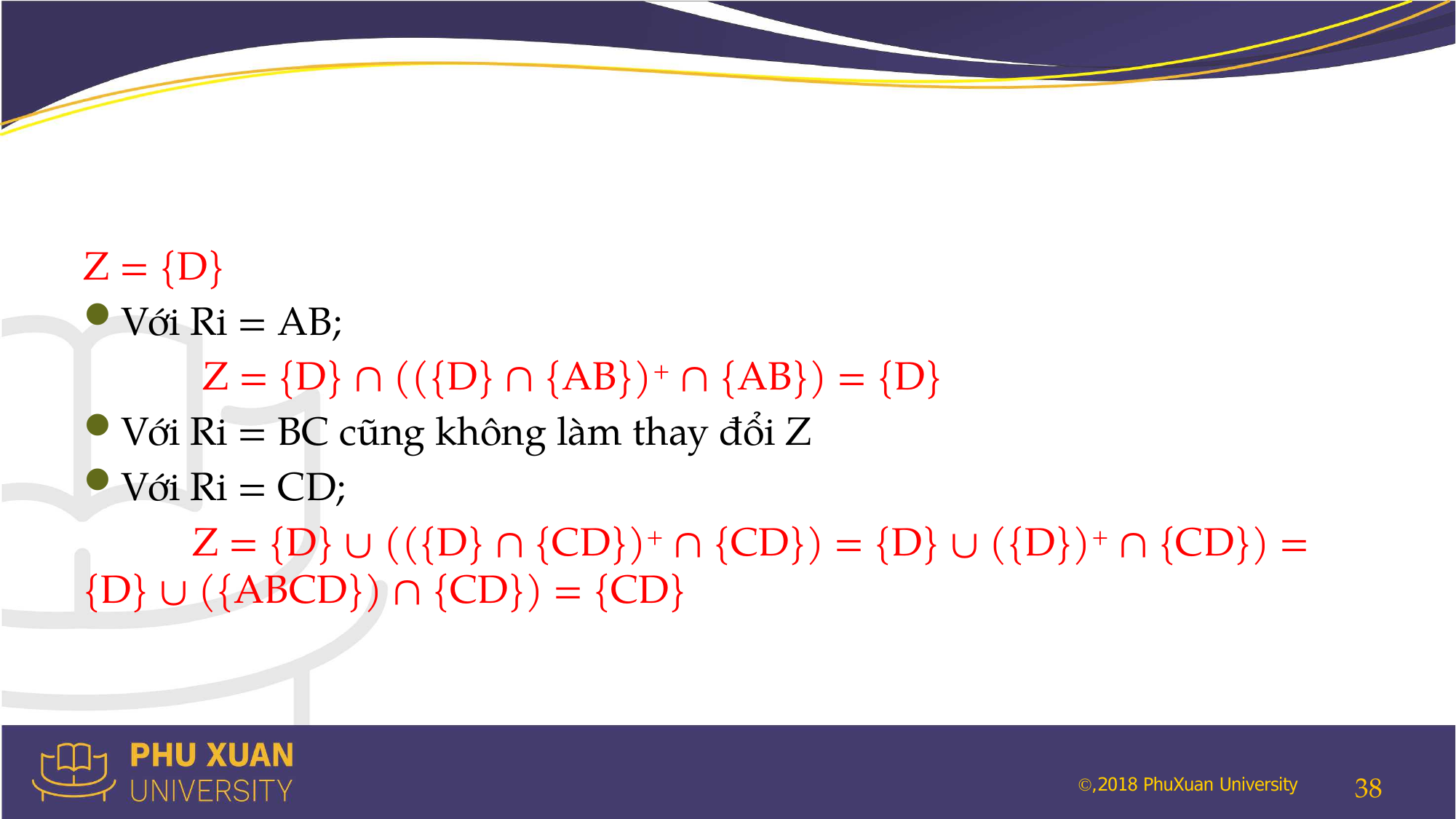

#
Z = {D}
Với Ri = AB;
	 Z = {D} ∩ (({D} ∩ {AB})+ ∩ {AB}) = {D}
Với Ri = BC cũng không làm thay đổi Z
Với Ri = CD;
	Z = {D} ∪ (({D} ∩ {CD})+ ∩ {CD}) = {D} ∪ ({D})+ ∩ {CD}) = {D} ∪ ({ABCD}) ∩ {CD}) = {CD}
38